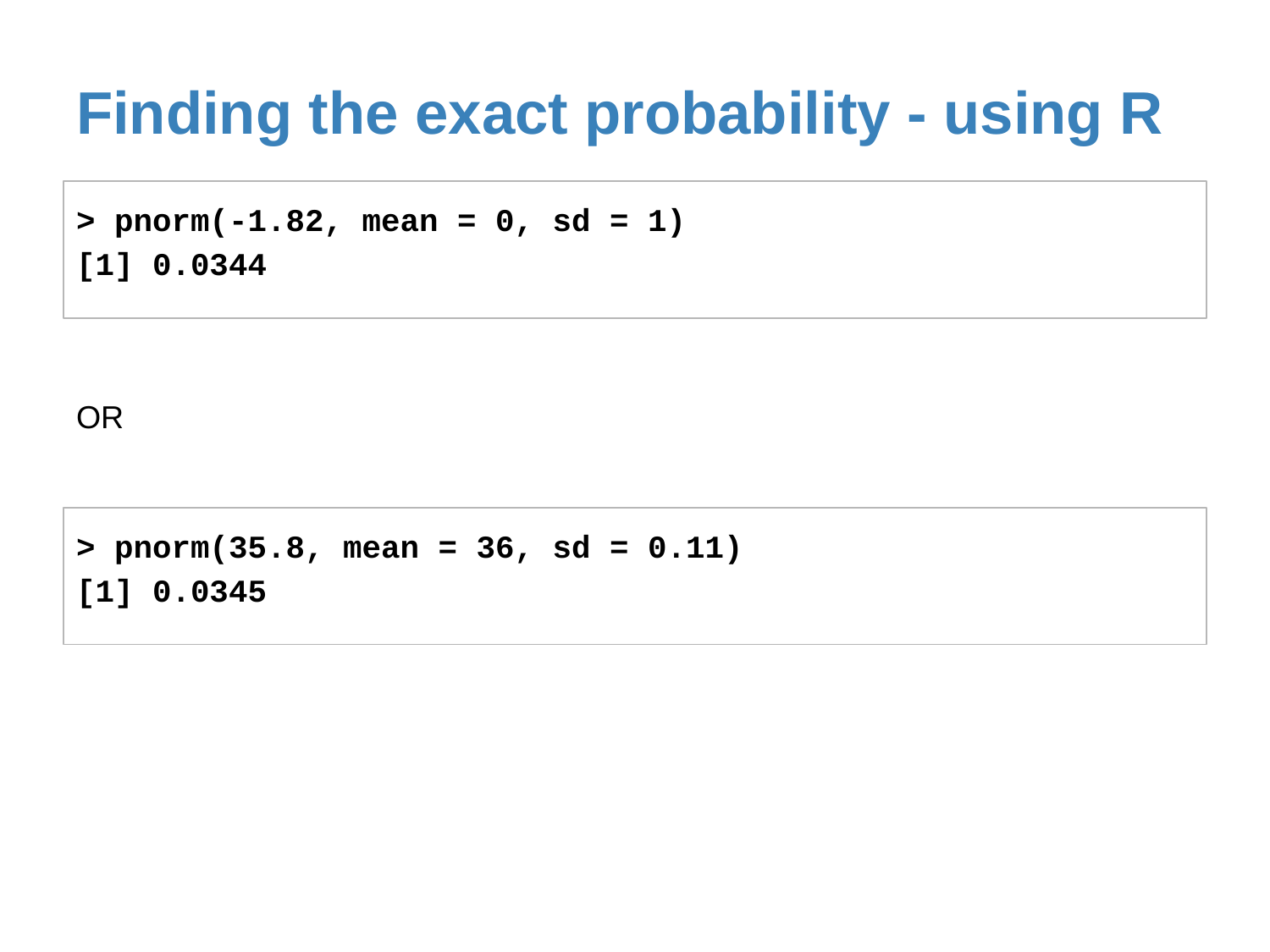

# Finding the exact probability - using R
> pnorm(-1.82, mean = 0, sd = 1)
[1] 0.0344

OR
> pnorm(35.8, mean = 36, sd = 0.11)
[1] 0.0345